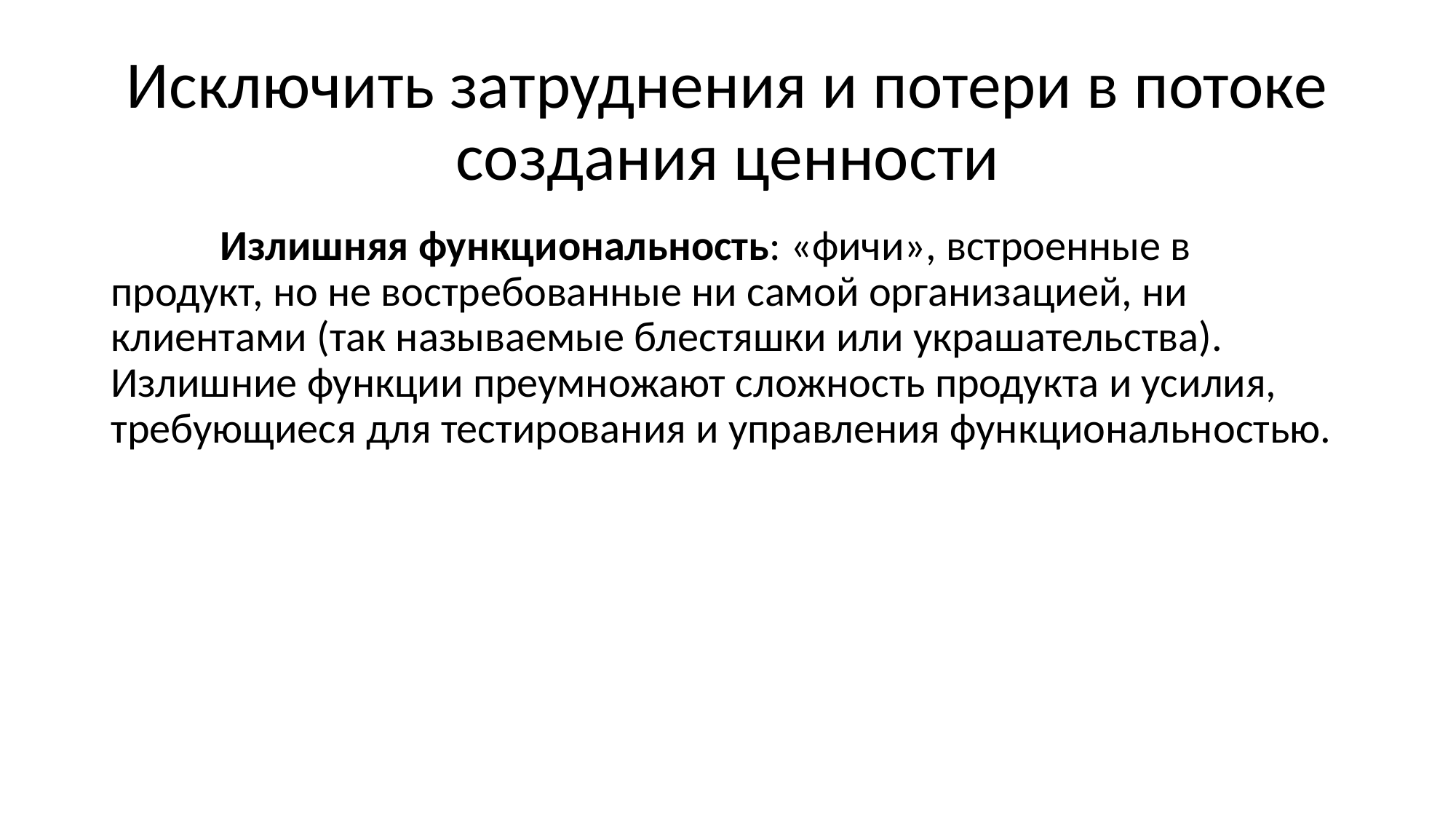

# Исключить затруднения и потери в потоке создания ценности
	Излишняя функциональность: «фичи», встроенные в продукт, но не востребованные ни самой организацией, ни клиентами (так называемые блестяшки или украшательства). Излишние функции преумножают сложность продукта и усилия, требующиеся для тестирования и управления функциональностью.